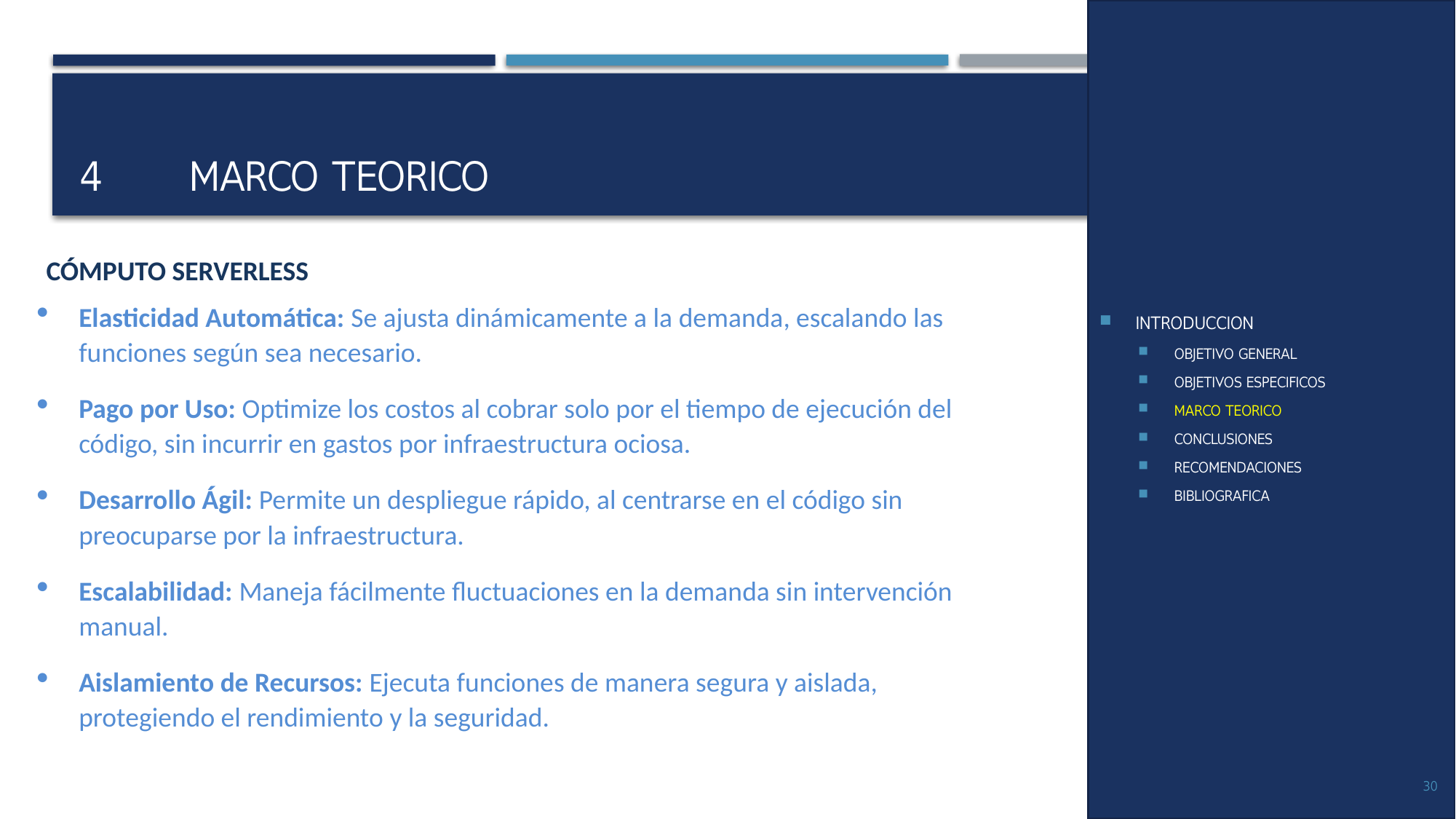

INTRODUCCION
OBJETIVO GENERAL
OBJETIVOS ESPECIFICOS
MARCO TEORICO
CONCLUSIONES
RECOMENDACIONES
BIBLIOGRAFICA
# 4	MARCO TEORICO
CÓMPUTO SERVERLESS
Elasticidad Automática: Se ajusta dinámicamente a la demanda, escalando las funciones según sea necesario.
Pago por Uso: Optimize los costos al cobrar solo por el tiempo de ejecución del código, sin incurrir en gastos por infraestructura ociosa.
Desarrollo Ágil: Permite un despliegue rápido, al centrarse en el código sin preocuparse por la infraestructura.
Escalabilidad: Maneja fácilmente fluctuaciones en la demanda sin intervención manual.
Aislamiento de Recursos: Ejecuta funciones de manera segura y aislada, protegiendo el rendimiento y la seguridad.
30